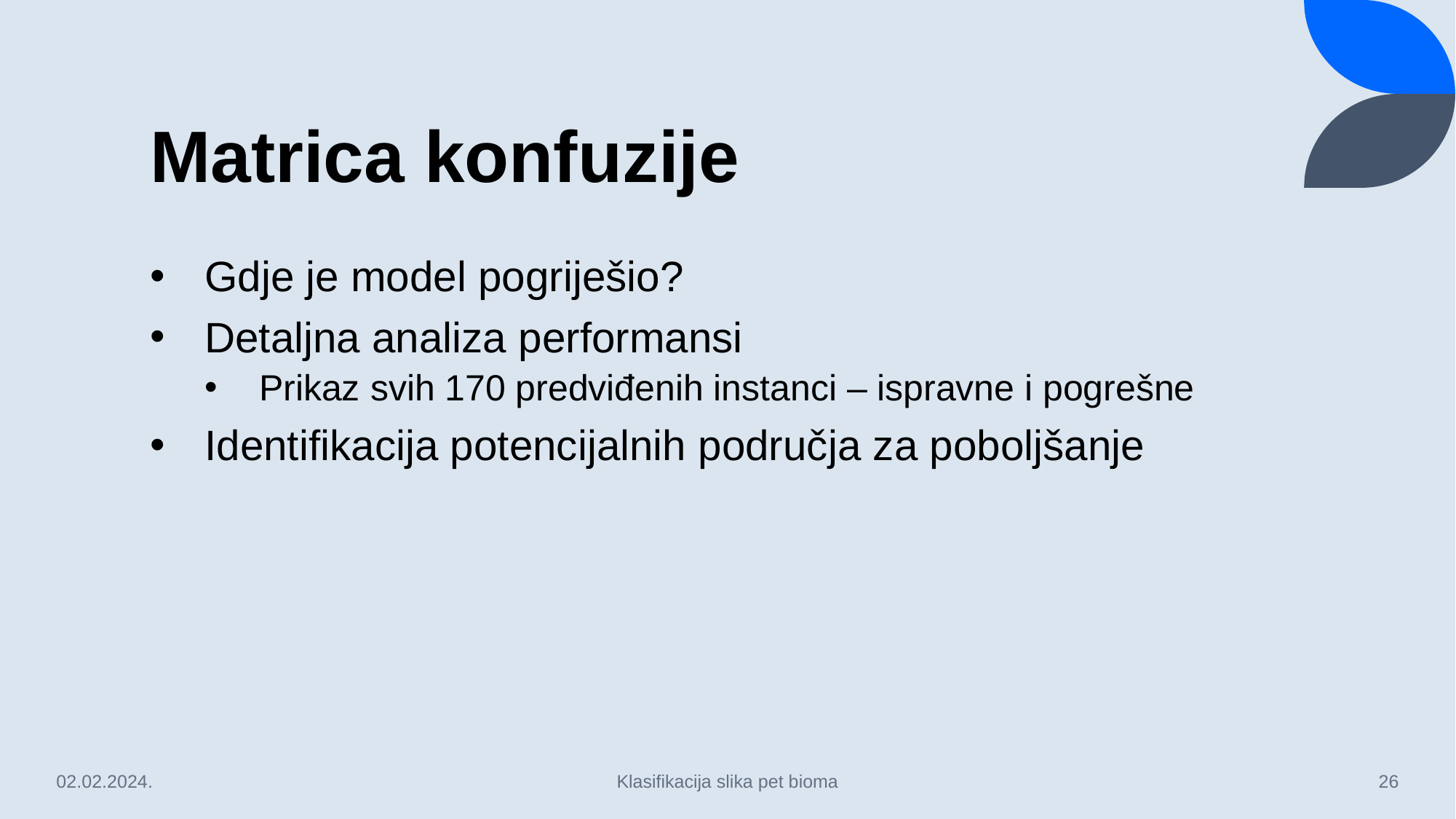

# Matrica konfuzije
Gdje je model pogriješio?
Detaljna analiza performansi
Prikaz svih 170 predviđenih instanci – ispravne i pogrešne
Identifikacija potencijalnih područja za poboljšanje

02.02.2024.
Klasifikacija slika pet bioma
26